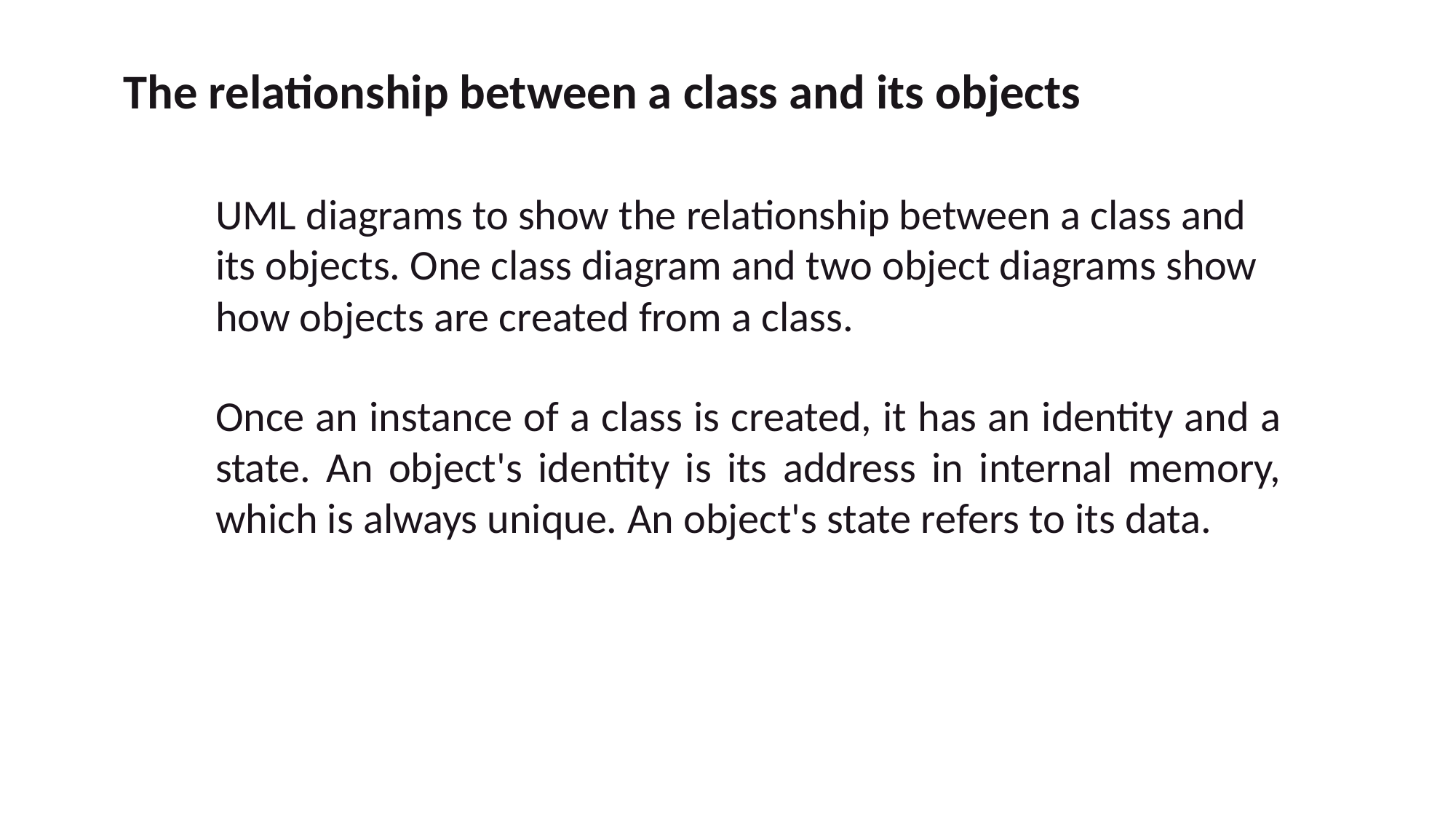

The relationship between a class and its objects
UML diagrams to show the relationship between a class and its objects. One class diagram and two object diagrams show how objects are created from a class.
Once an instance of a class is created, it has an identity and a state. An object's identity is its address in internal memory, which is always unique. An object's state refers to its data.